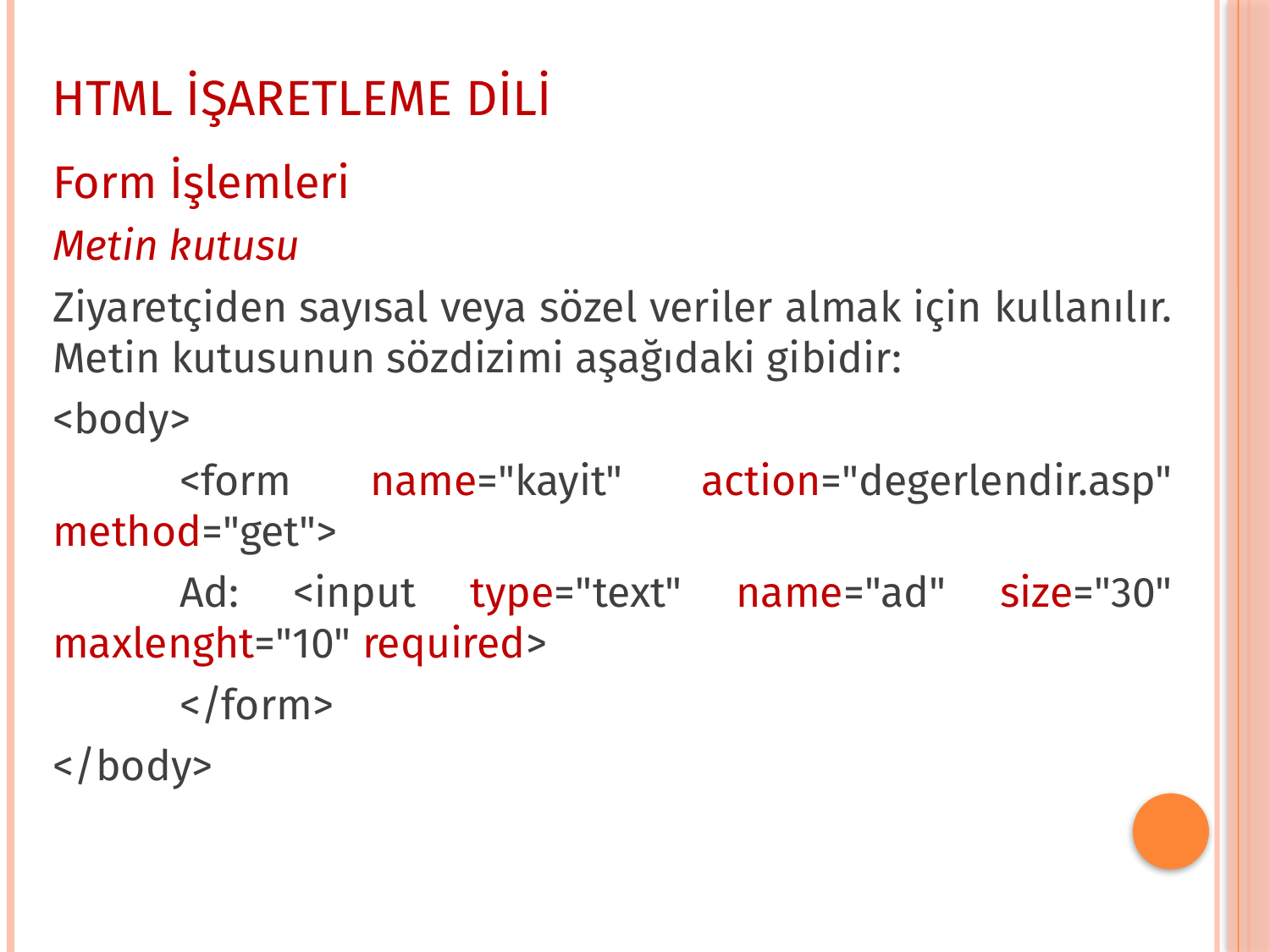

HTML İŞARETLEME DİLİ
Form İşlemleri
Metin kutusu
Ziyaretçiden sayısal veya sözel veriler almak için kullanılır. Metin kutusunun sözdizimi aşağıdaki gibidir:
<body>
	<form name="kayit" action="degerlendir.asp" method="get">
	Ad: <input type="text" name="ad" size="30" maxlenght="10" required>
	</form>
</body>